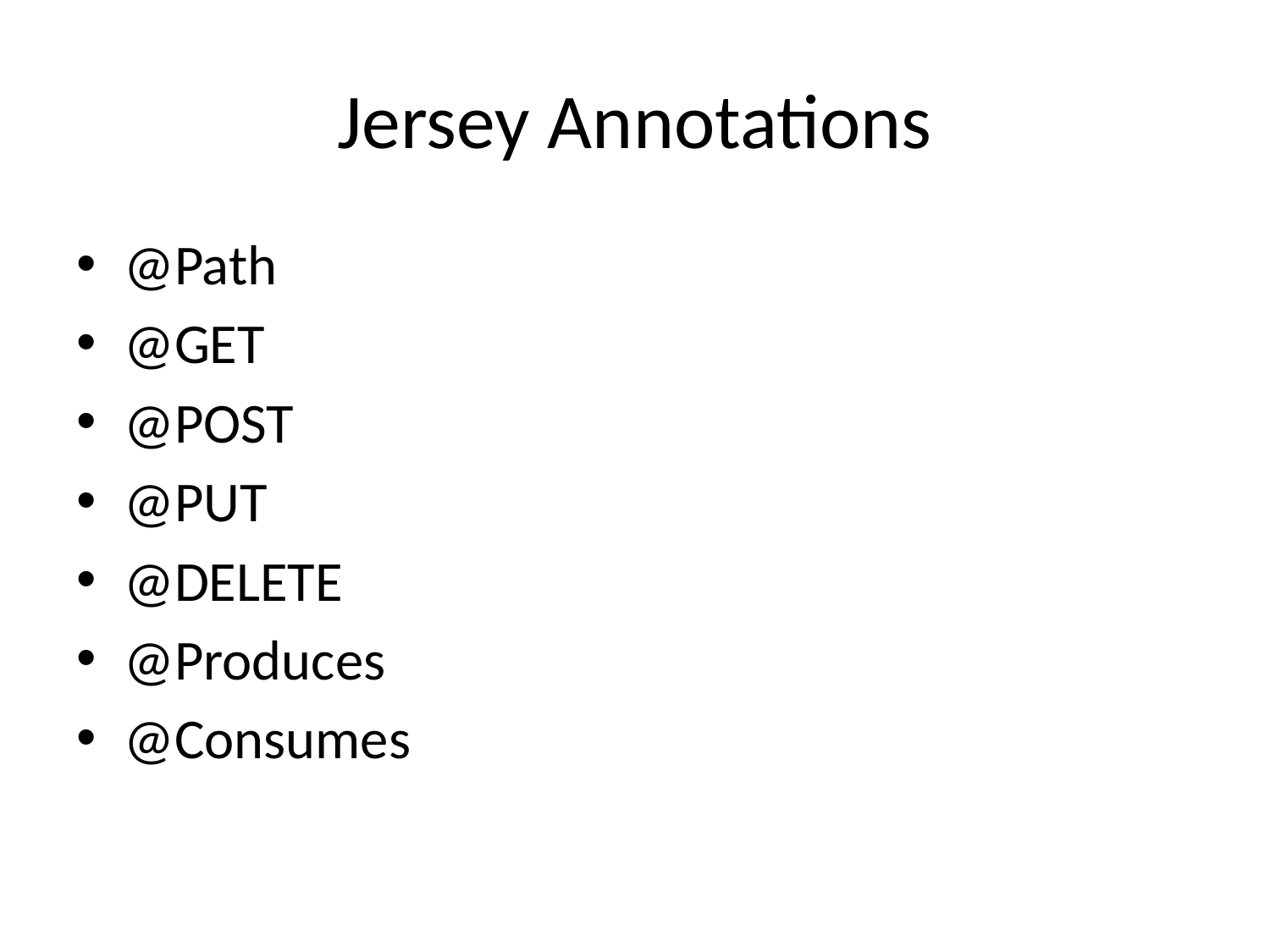

# Jersey Annotations
@Path
@GET
@POST
@PUT
@DELETE
@Produces
@Consumes